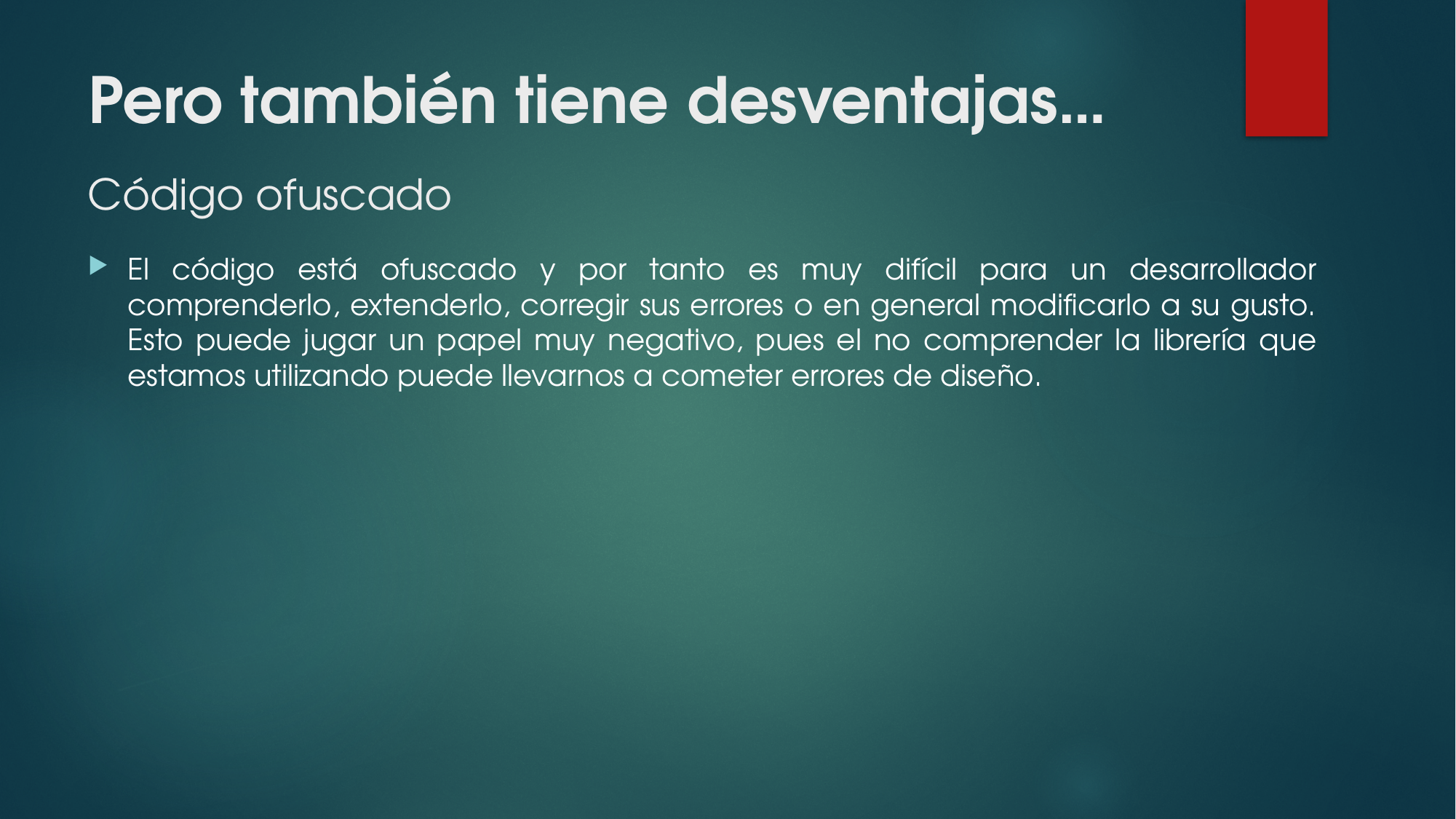

# Pero también tiene desventajas…
Código ofuscado
El código está ofuscado y por tanto es muy difícil para un desarrollador comprenderlo, extenderlo, corregir sus errores o en general modificarlo a su gusto. Esto puede jugar un papel muy negativo, pues el no comprender la librería que estamos utilizando puede llevarnos a cometer errores de diseño.